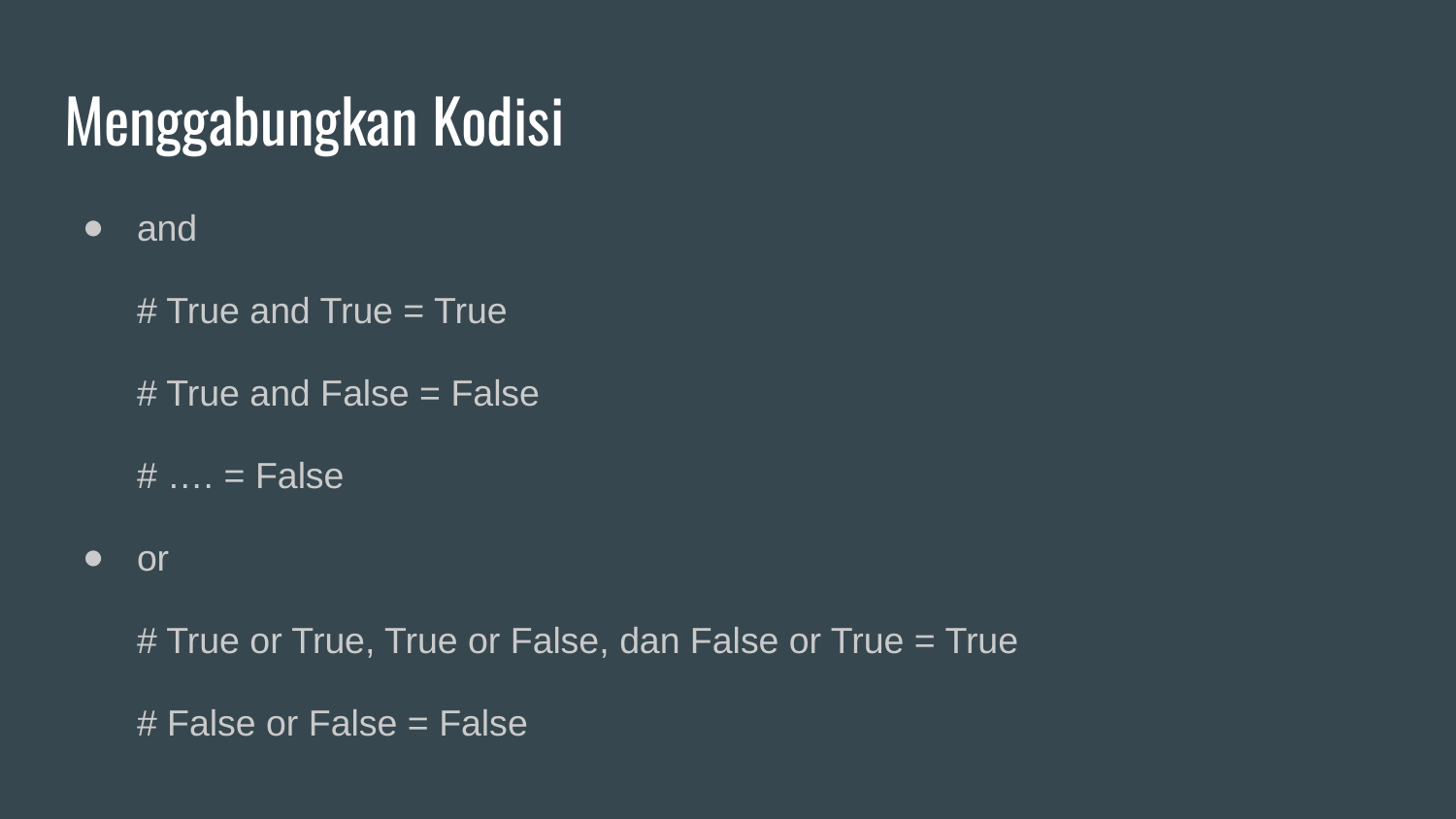

# Menggabungkan Kodisi
and
# True and True = True
# True and False = False
# …. = False
or
# True or True, True or False, dan False or True = True
# False or False = False